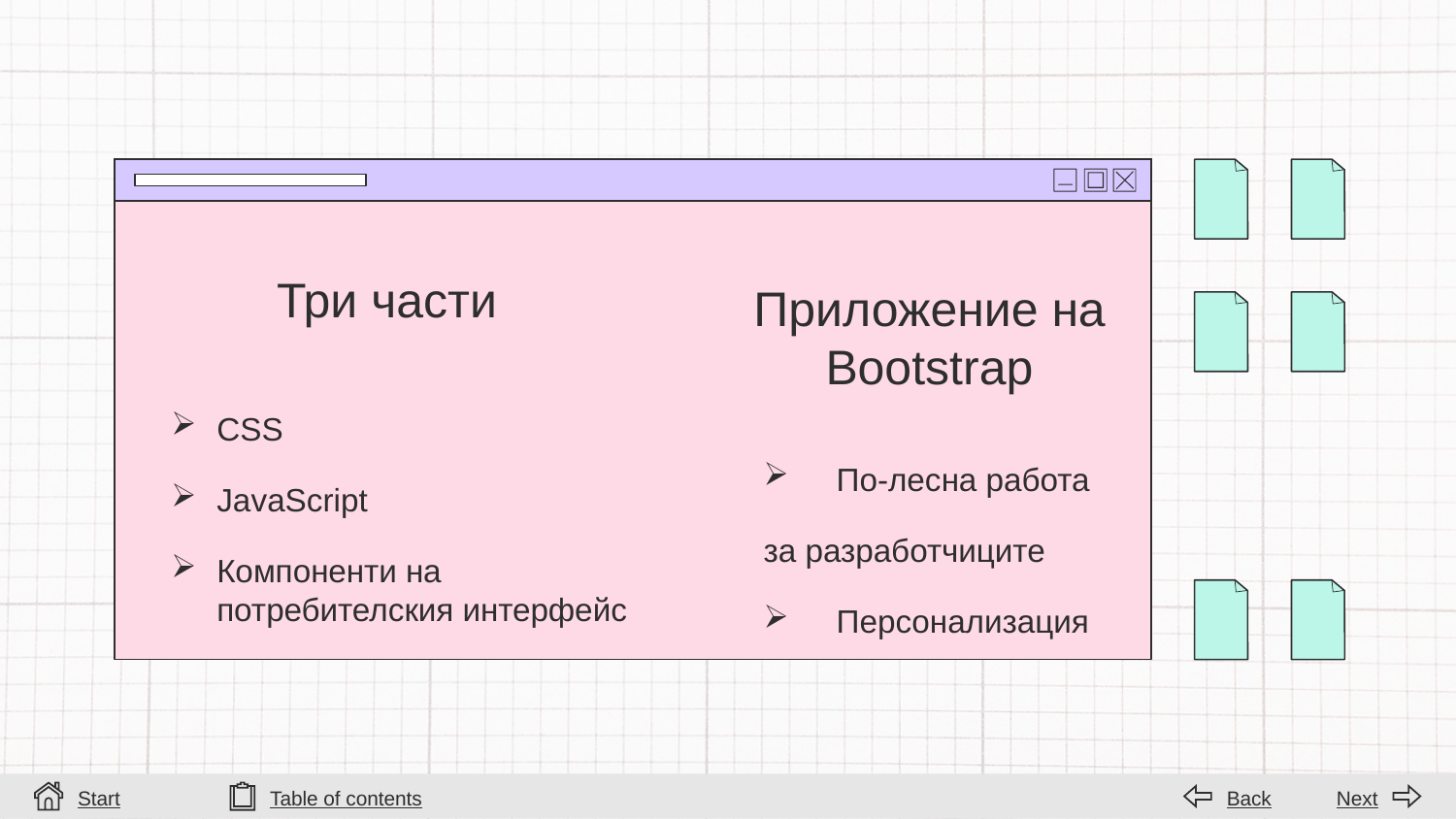

Приложение на Bootstrap
Три части

CSS
JavaScript
Компоненти на потребителския интерфейс

По-лесна работа
за разработчиците
Персонализация

Start
Table of contents
Back
Next